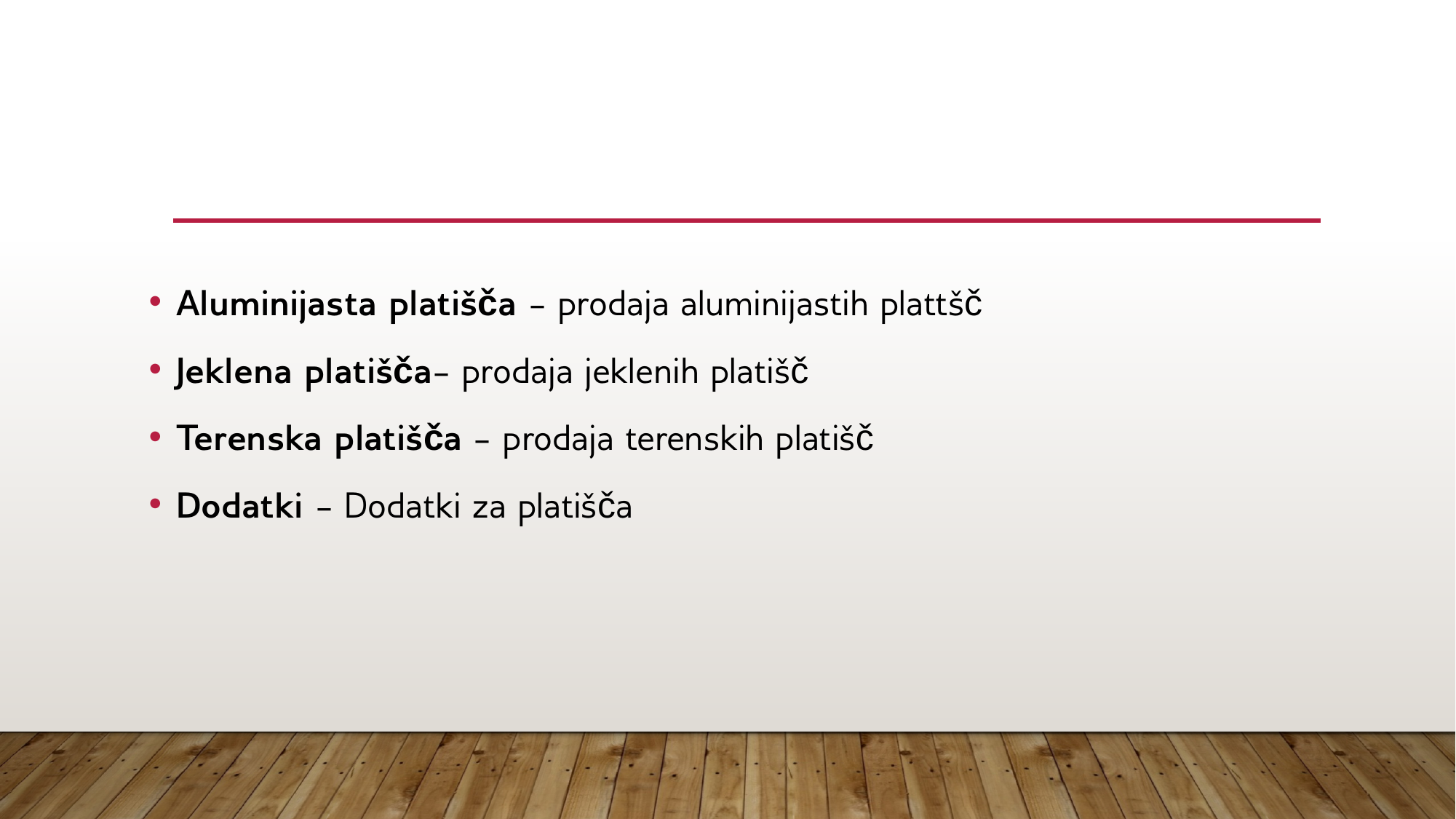

# Interaktivni elementi
Aluminijasta platišča – prodaja aluminijastih plattšč
Jeklena platišča– prodaja jeklenih platišč
Terenska platišča – prodaja terenskih platišč
Dodatki – Dodatki za platišča